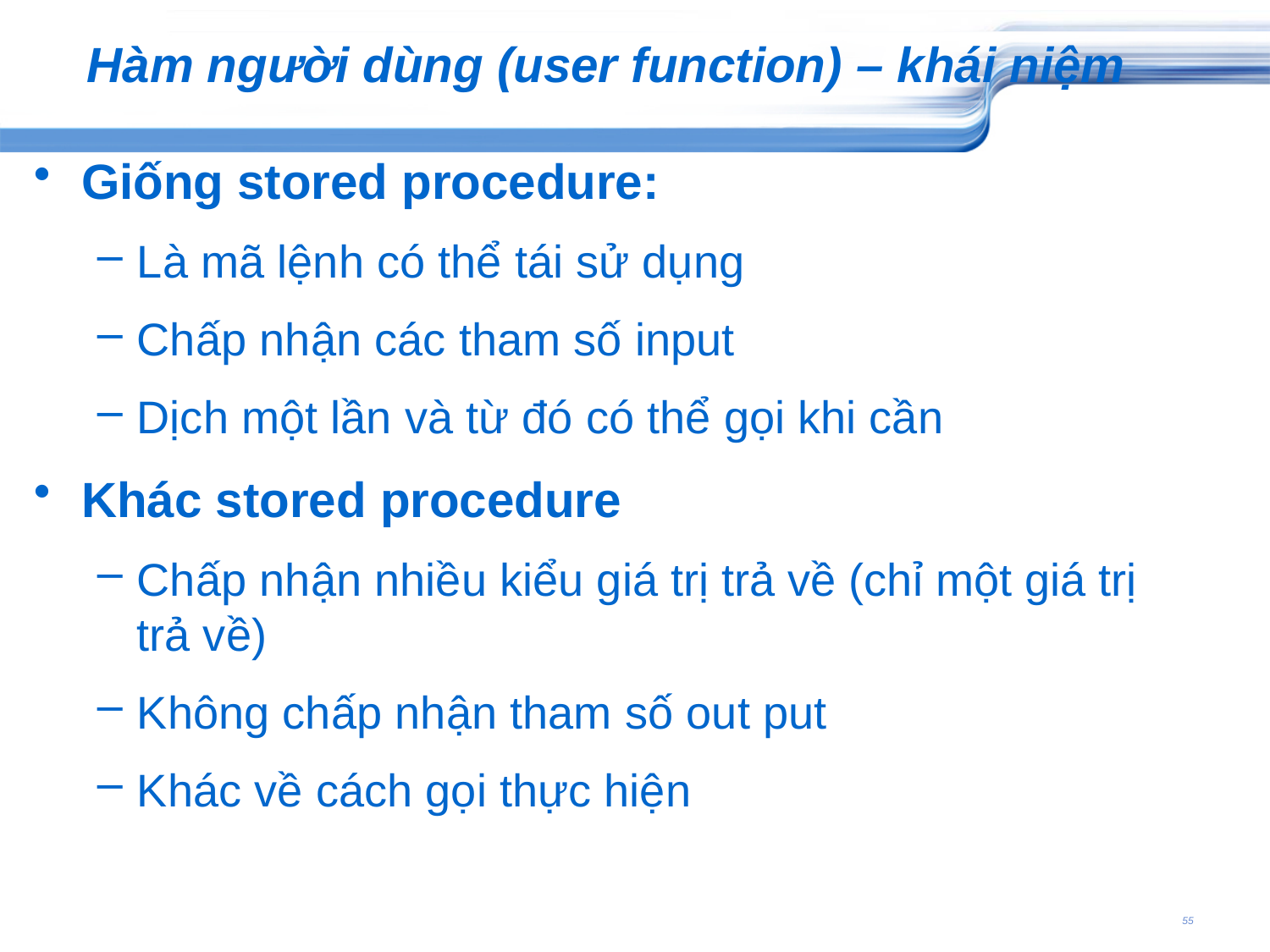

# Hàm người dùng (user function) – khái niệm
Giống stored procedure:
Là mã lệnh có thể tái sử dụng
Chấp nhận các tham số input
Dịch một lần và từ đó có thể gọi khi cần
Khác stored procedure
Chấp nhận nhiều kiểu giá trị trả về (chỉ một giá trị trả về)
Không chấp nhận tham số out put
Khác về cách gọi thực hiện
55